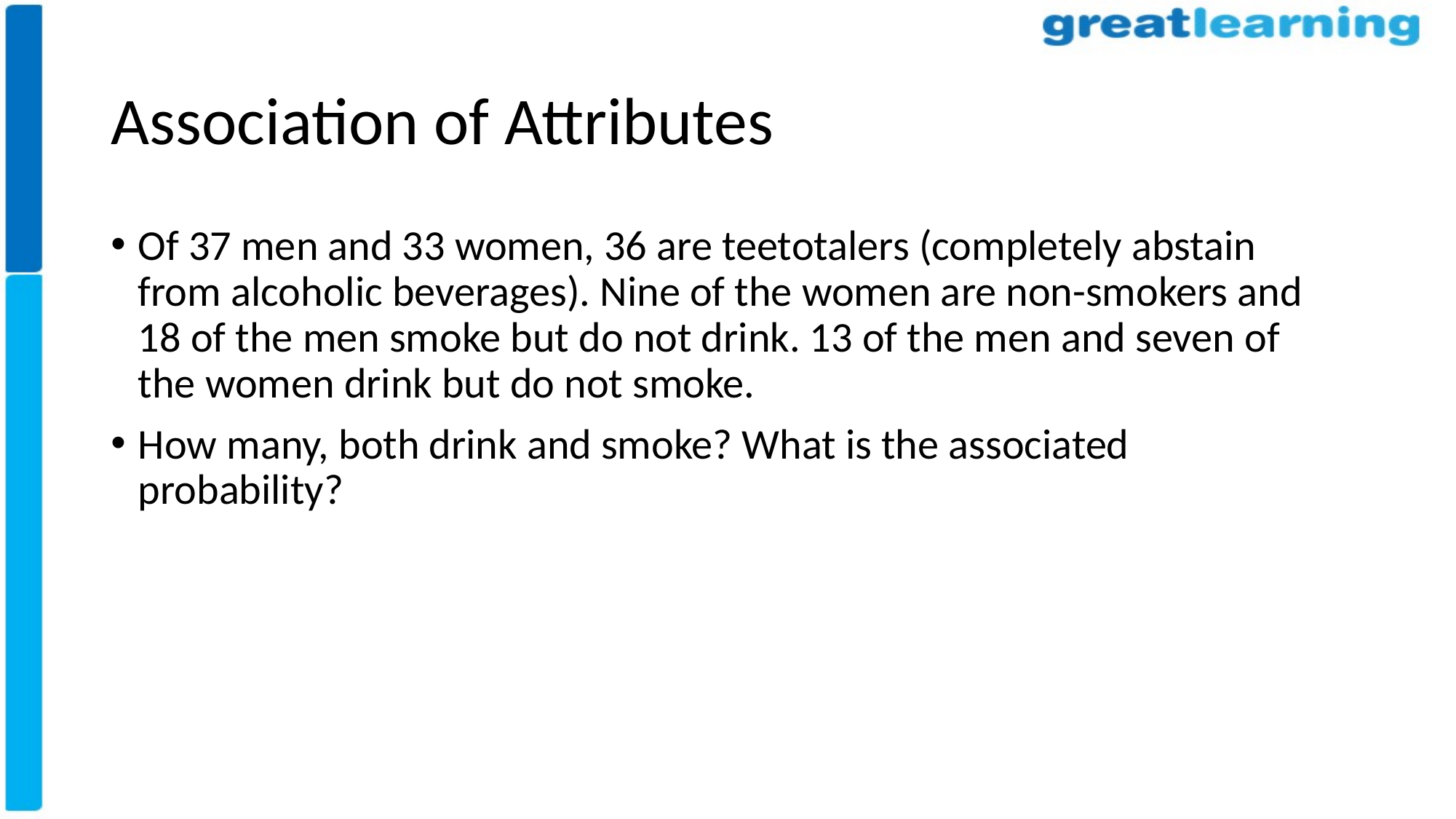

# Association of Attributes
Of 37 men and 33 women, 36 are teetotalers (completely abstain from alcoholic beverages). Nine of the women are non-smokers and 18 of the men smoke but do not drink. 13 of the men and seven of the women drink but do not smoke.
How many, both drink and smoke? What is the associated probability?